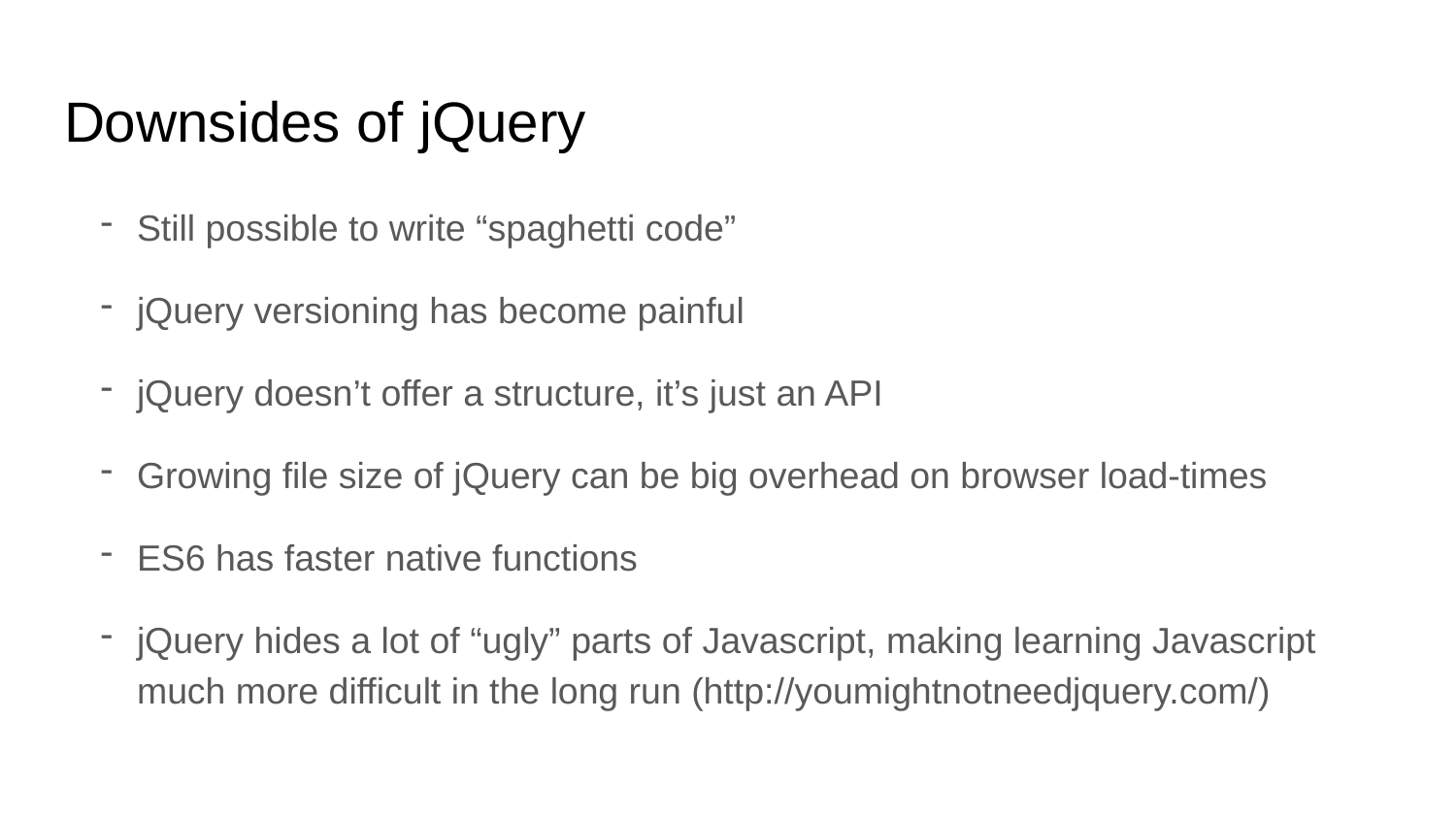

# Downsides of jQuery
Still possible to write “spaghetti code”
jQuery versioning has become painful
jQuery doesn’t offer a structure, it’s just an API
Growing file size of jQuery can be big overhead on browser load-times
ES6 has faster native functions
jQuery hides a lot of “ugly” parts of Javascript, making learning Javascript much more difficult in the long run (http://youmightnotneedjquery.com/)